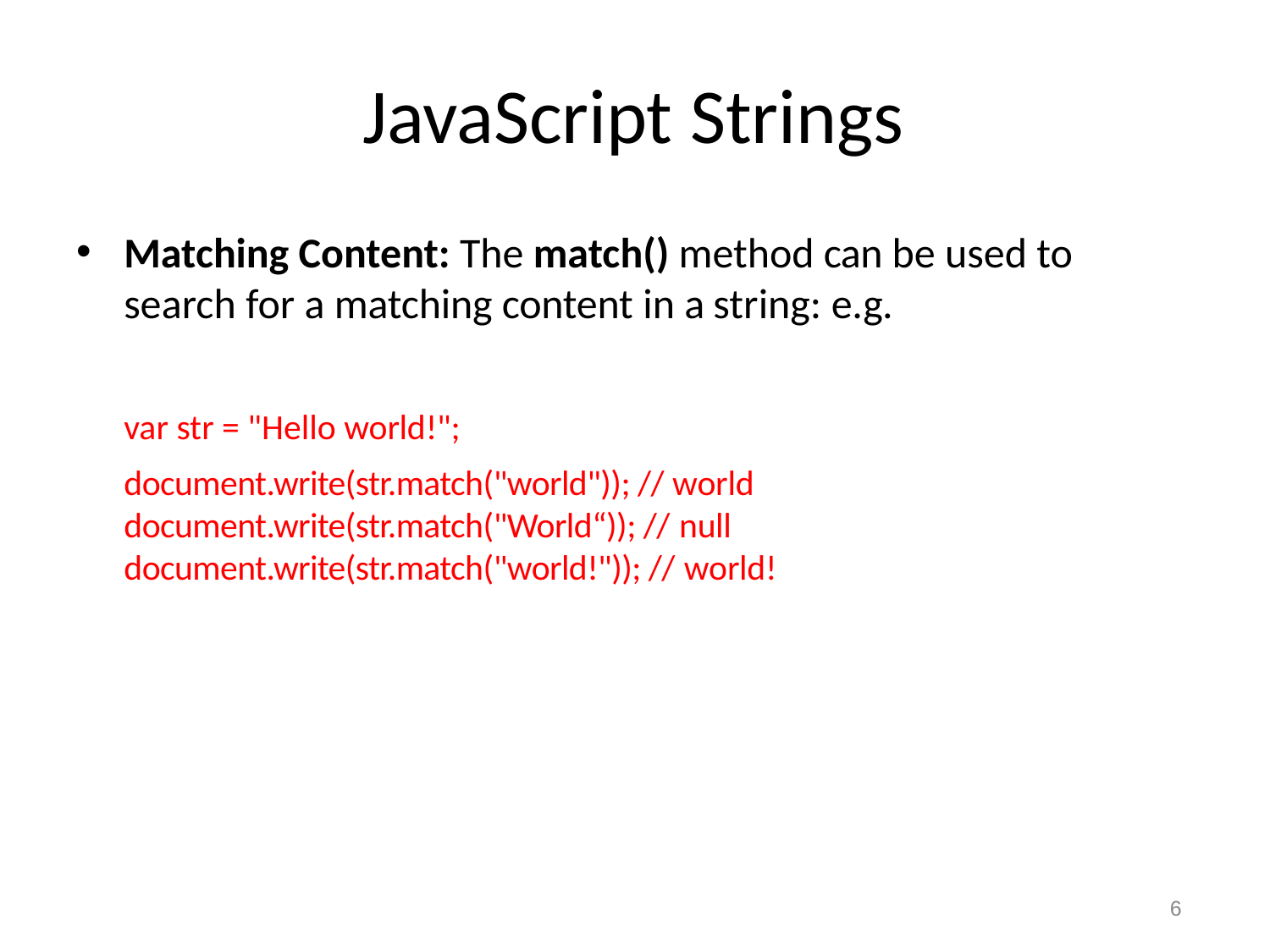

# JavaScript Strings
Matching Content: The match() method can be used to search for a matching content in a string: e.g.

var str = "Hello world!";
document.write(str.match("world")); // world document.write(str.match("World“)); // null document.write(str.match("world!")); // world!
6